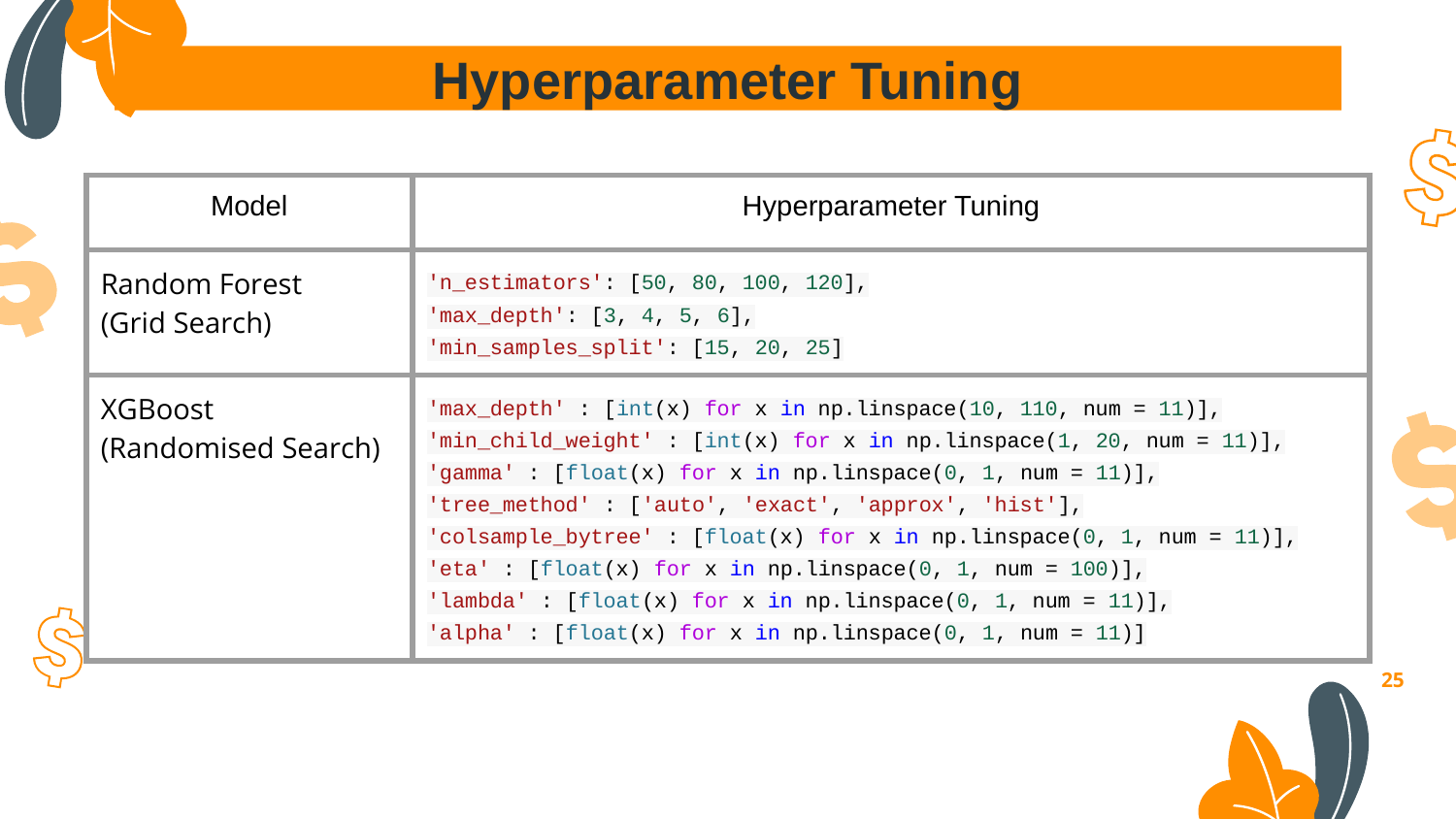

Hyperparameter Tuning
| Model | Hyperparameter Tuning |  |
| --- | --- | --- |
| Random Forest (Grid Search) | 'n\_estimators': [50, 80, 100, 120], 'max\_depth': [3, 4, 5, 6], 'min\_samples\_split': [15, 20, 25] |  |
| XGBoost (Randomised Search) | 'max\_depth' : [int(x) for x in np.linspace(10, 110, num = 11)], 'min\_child\_weight' : [int(x) for x in np.linspace(1, 20, num = 11)], 'gamma' : [float(x) for x in np.linspace(0, 1, num = 11)], 'tree\_method' : ['auto', 'exact', 'approx', 'hist'], 'colsample\_bytree' : [float(x) for x in np.linspace(0, 1, num = 11)], 'eta' : [float(x) for x in np.linspace(0, 1, num = 100)], 'lambda' : [float(x) for x in np.linspace(0, 1, num = 11)], 'alpha' : [float(x) for x in np.linspace(0, 1, num = 11)] |  |
25